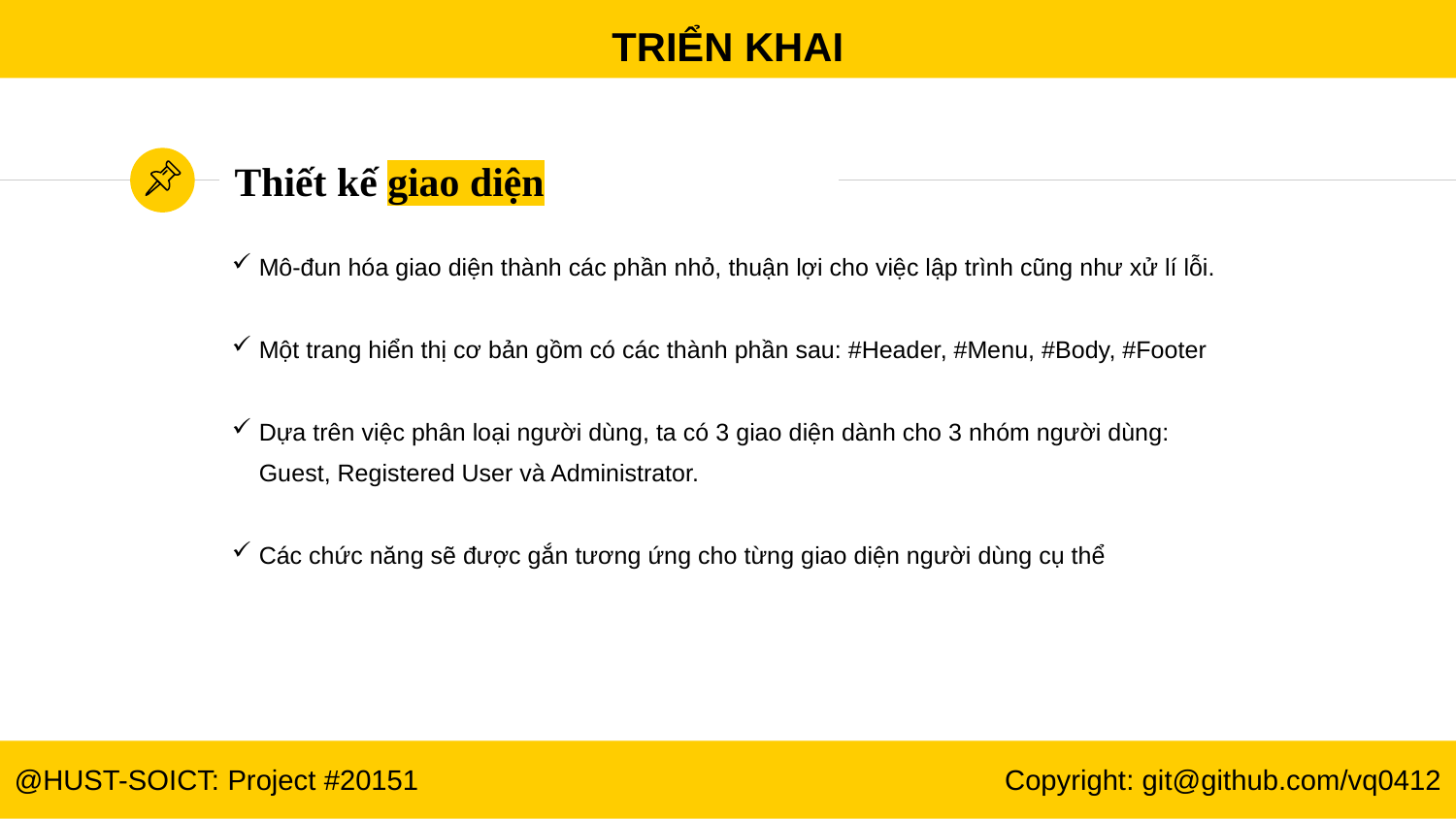

TRIỂN KHAI
# Thiết kế giao diện

Mô-đun hóa giao diện thành các phần nhỏ, thuận lợi cho việc lập trình cũng như xử lí lỗi.

Một trang hiển thị cơ bản gồm có các thành phần sau: #Header, #Menu, #Body, #Footer

Dựa trên việc phân loại người dùng, ta có 3 giao diện dành cho 3 nhóm người dùng:
    Guest, Registered User và Administrator.

Các chức năng sẽ được gắn tương ứng cho từng giao diện người dùng cụ thể

@HUST-SOICT: Project #20151
Copyright: git@github.com/vq0412